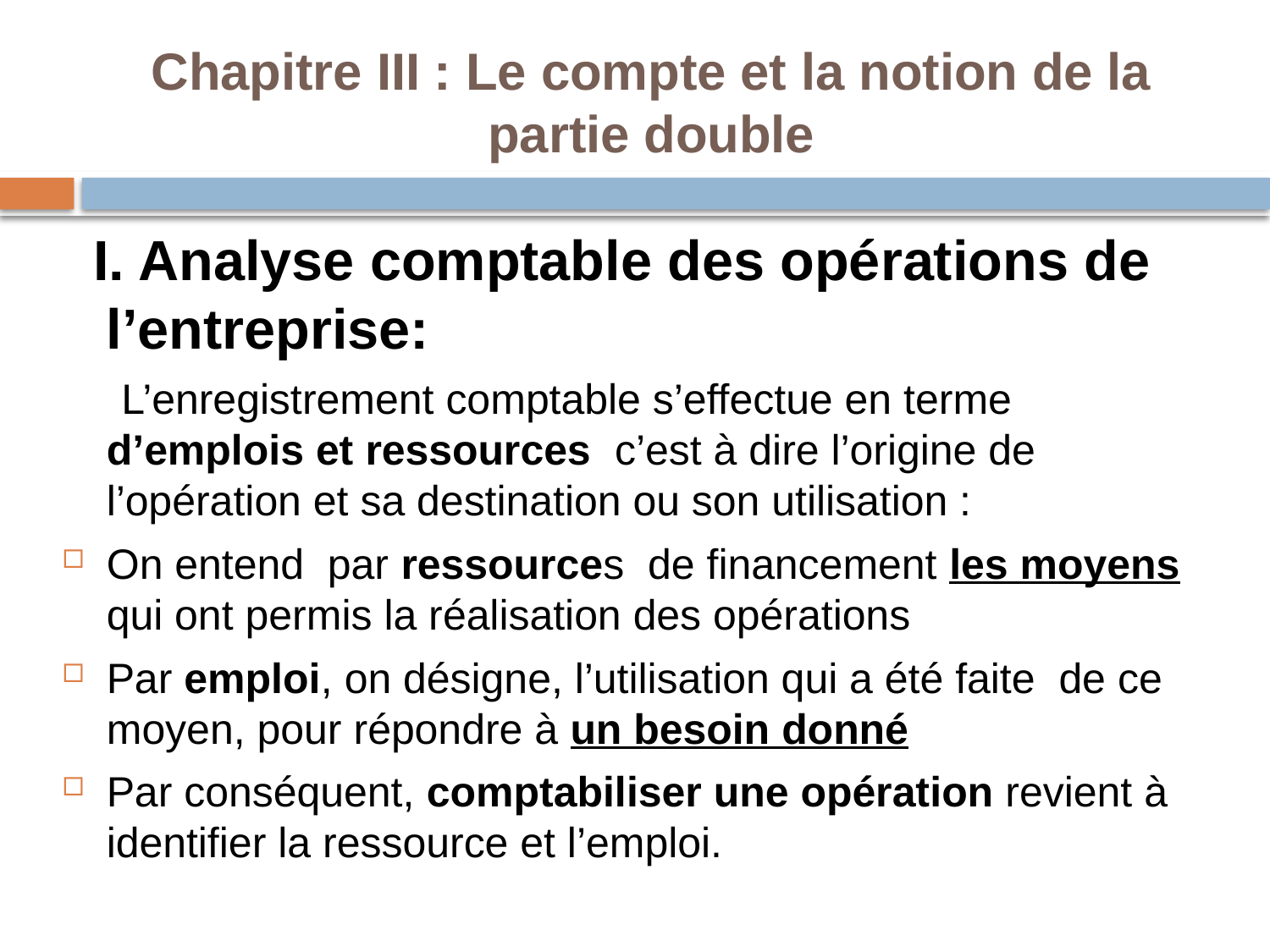

# Chapitre III : Le compte et la notion de la partie double
  I. Analyse comptable des opérations de l’entreprise:
     L’enregistrement comptable s’effectue en terme d’emplois et ressources  c’est à dire l’origine de l’opération et sa destination ou son utilisation :
On entend  par ressources  de financement les moyens qui ont permis la réalisation des opérations
Par emploi, on désigne, l’utilisation qui a été faite  de ce moyen, pour répondre à un besoin donné
Par conséquent, comptabiliser une opération revient à identifier la ressource et l’emploi.